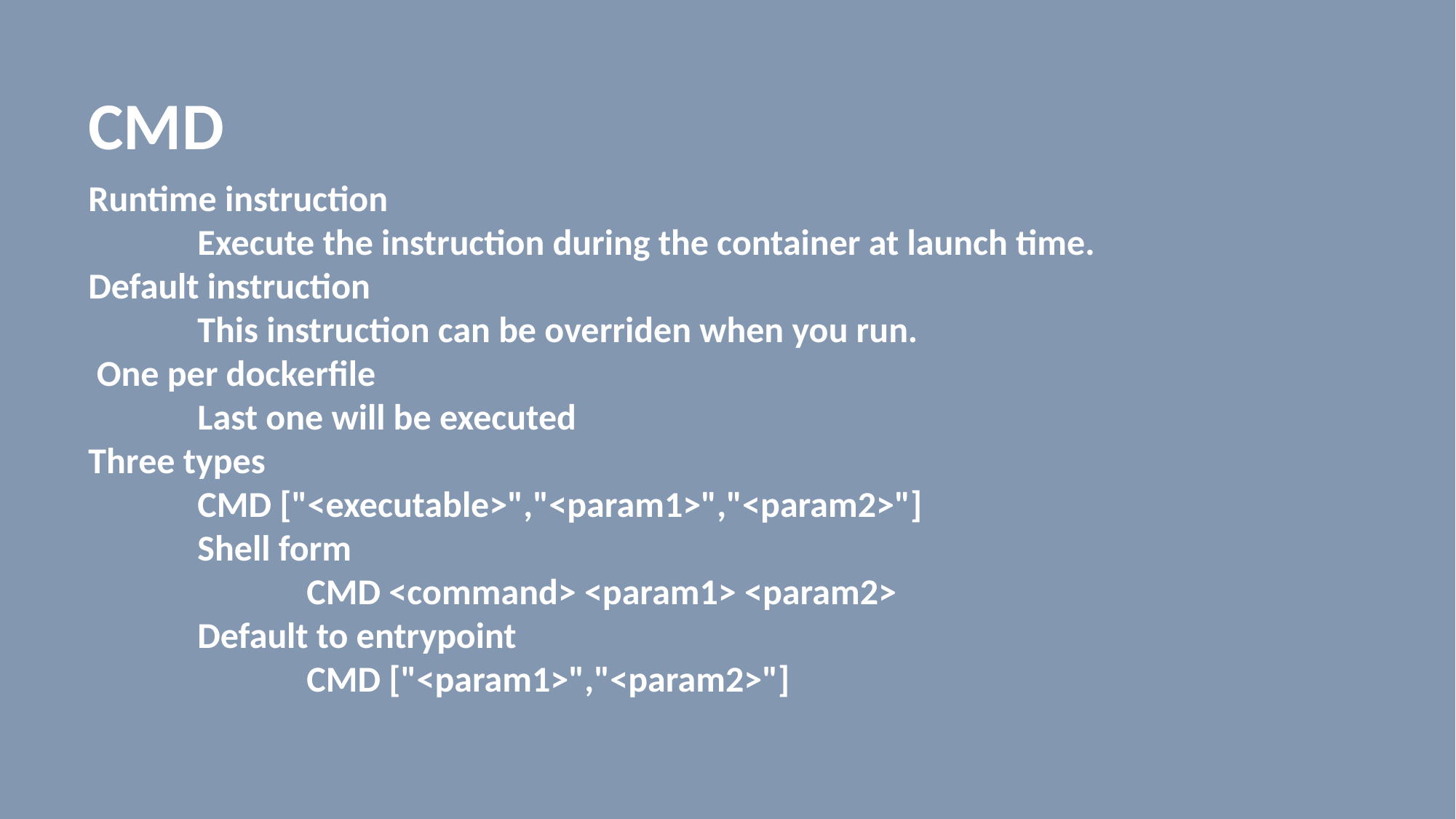

CMD
Runtime instruction
	Execute the instruction during the container at launch time.
Default instruction
	This instruction can be overriden when you run.
 One per dockerfile
	Last one will be executed
Three types
	CMD ["<executable>","<param1>","<param2>"]
	Shell form
		CMD <command> <param1> <param2>
	Default to entrypoint
		CMD ["<param1>","<param2>"]